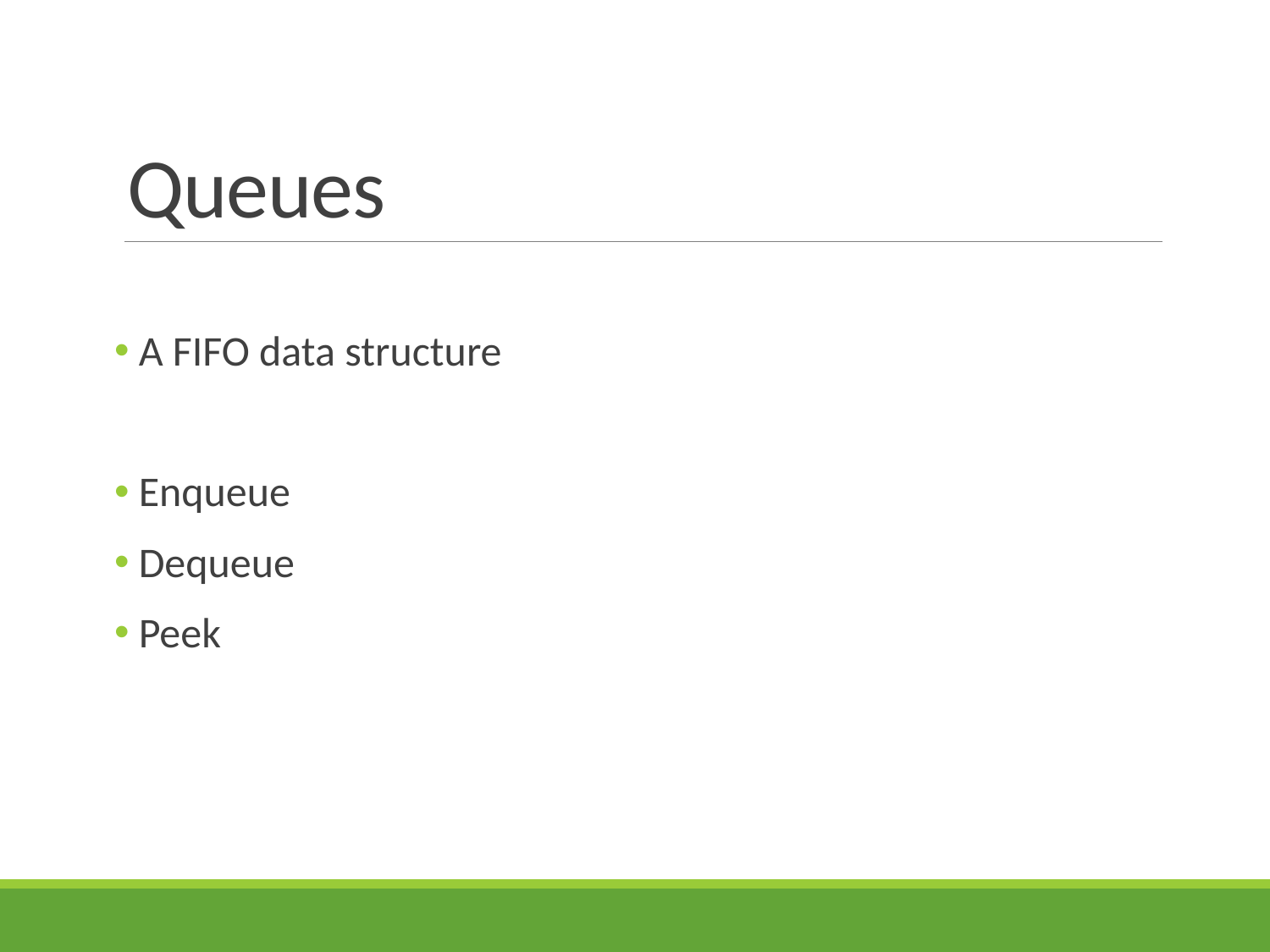

# Queues

 A FIFO data structure

 Enqueue
 Dequeue
 Peek